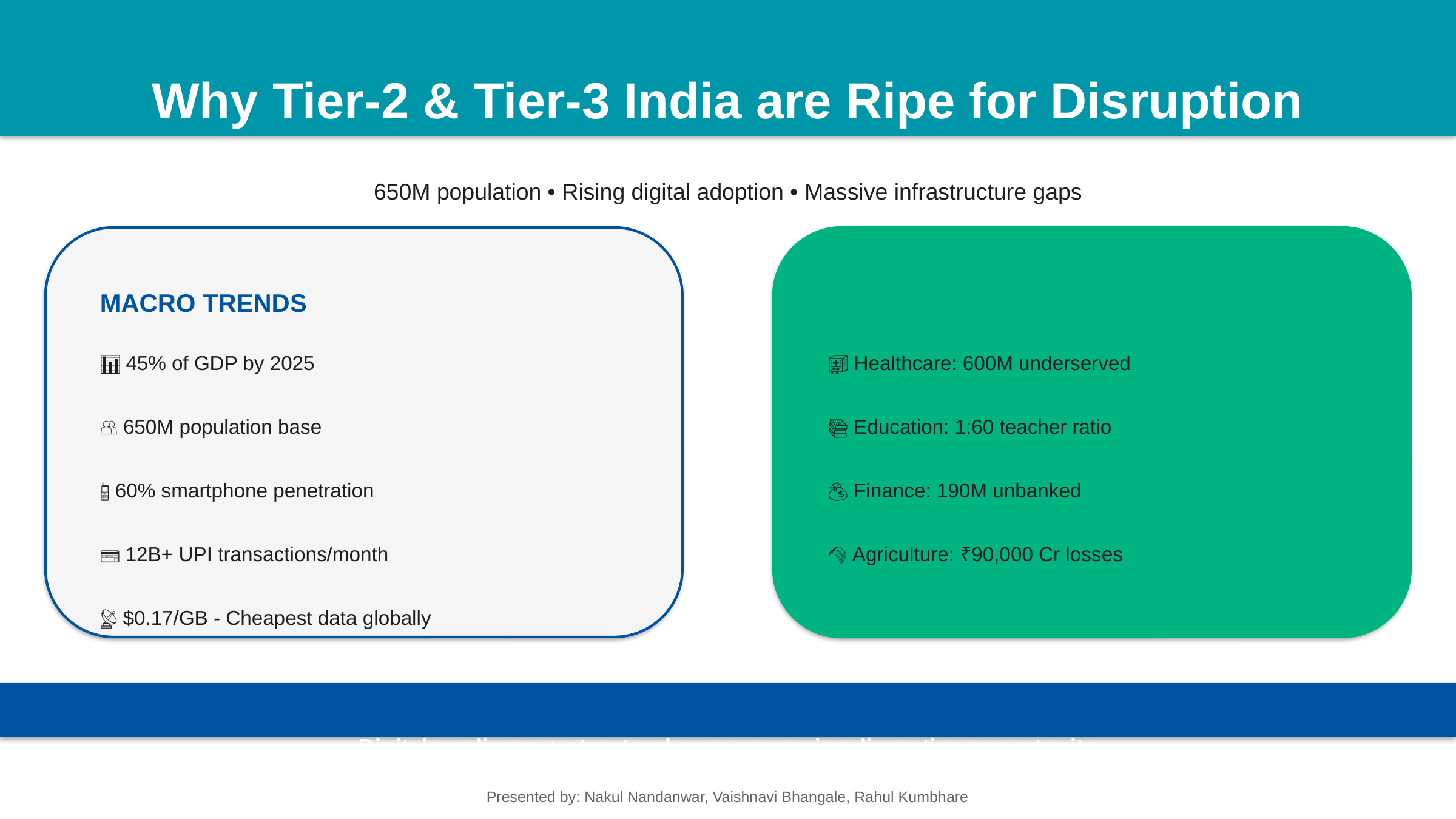

Why Tier-2 & Tier-3 India are Ripe for Disruption

650M population • Rising digital adoption • Massive infrastructure gaps

MACRO TRENDS

UNDERSERVED SECTORS

📊 45% of GDP by 2025

🏥 Healthcare: 600M underserved

👥 650M population base

📚 Education: 1:60 teacher ratio

📱 60% smartphone penetration

💰 Finance: 190M unbanked

💳 12B+ UPI transactions/month

🌾 Agriculture: ₹90,000 Cr losses

📡 $0.17/GB - Cheapest data globally

Digital readiness + structural gaps = massive disruption opportunity

Presented by: Nakul Nandanwar, Vaishnavi Bhangale, Rahul Kumbhare